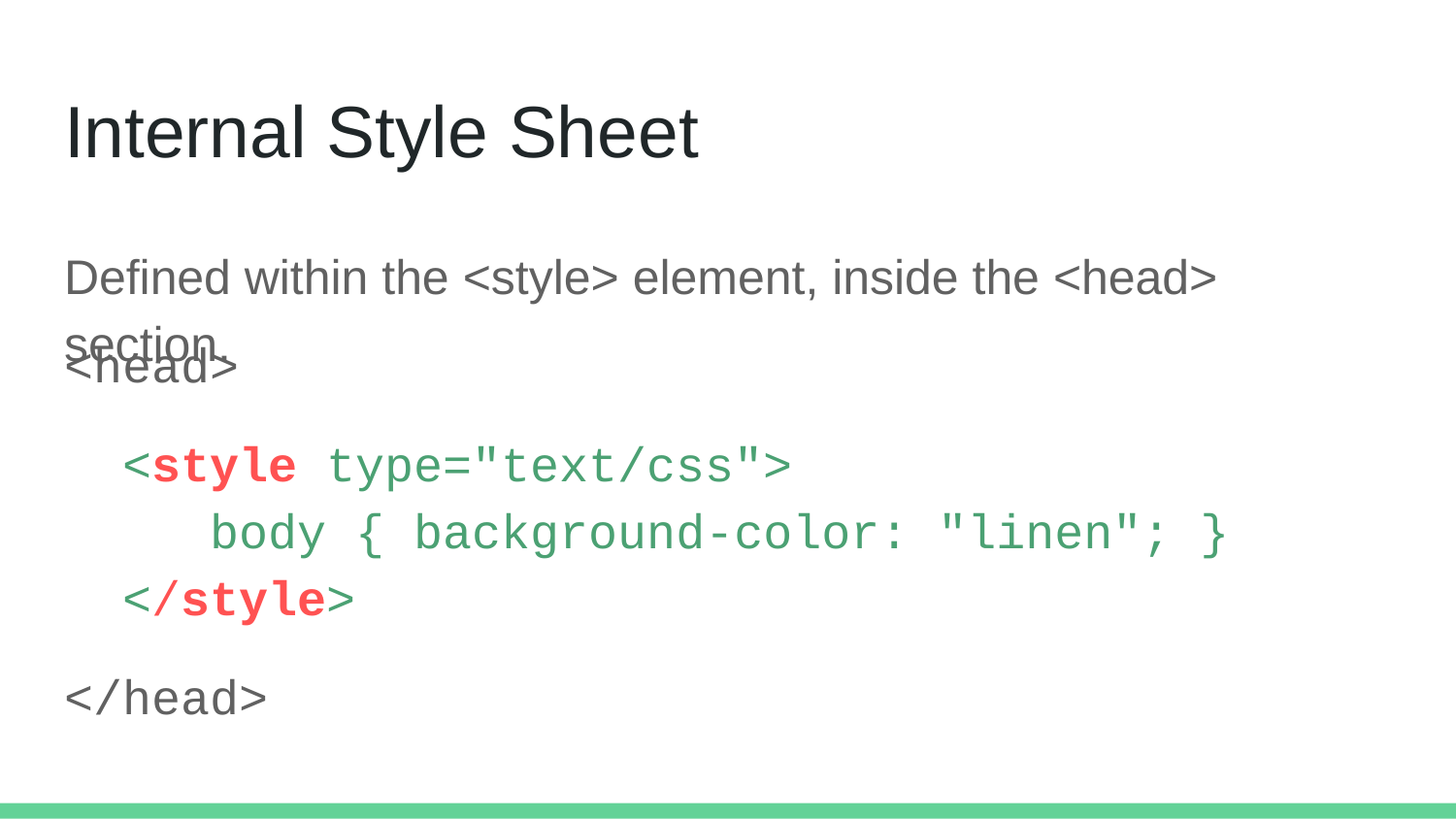

# Internal Style Sheet
Defined within the <style> element, inside the <head> section.
<head>
  <style type="text/css">
     body { background-color: "linen"; }
  </style>
</head>